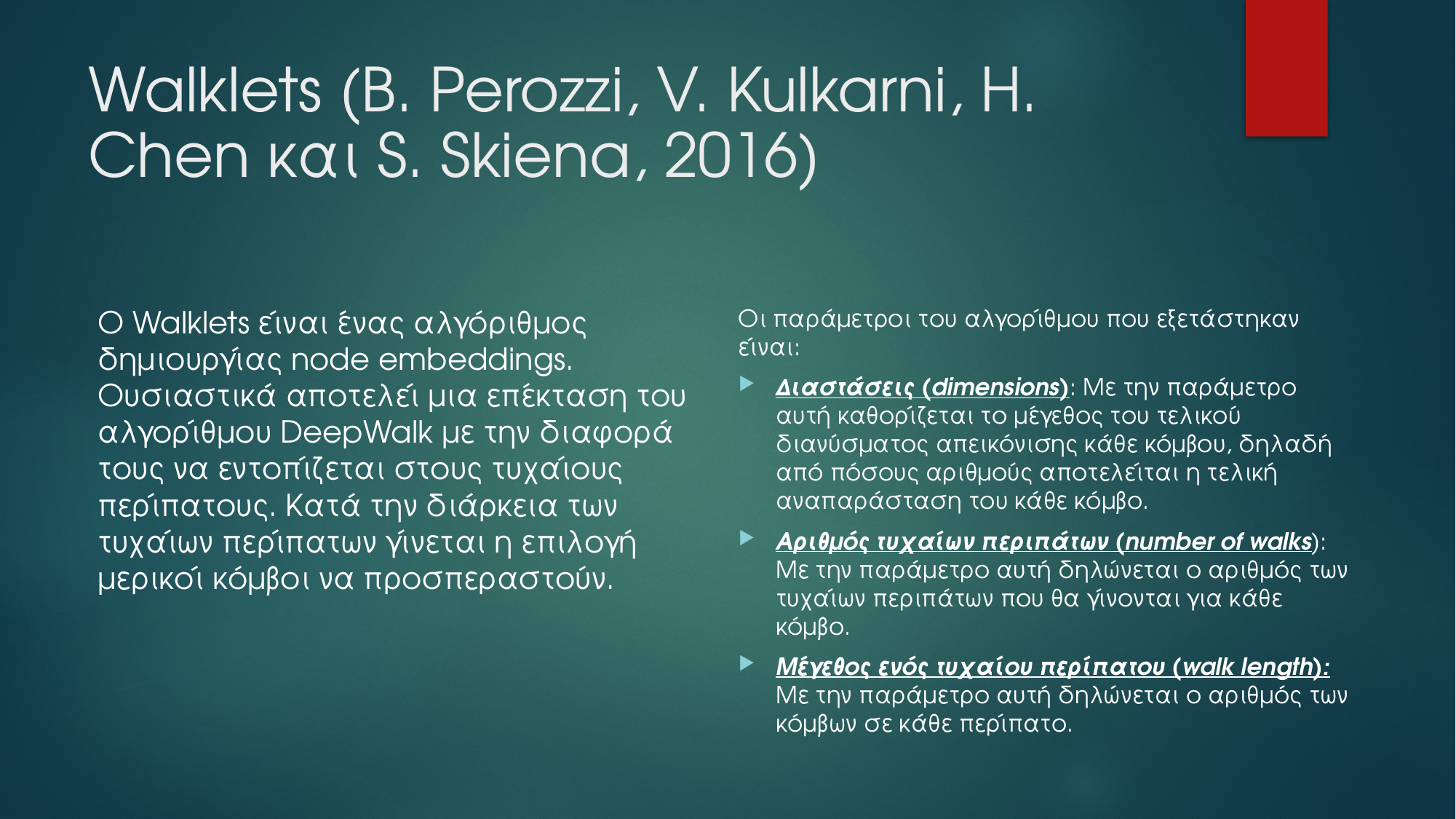

# Walklets (B. Perozzi, V. Kulkarni, H. Chen και S. Skiena, 2016)
Ο Walklets είναι ένας αλγόριθμος δημιουργίας node embeddings. Ουσιαστικά αποτελεί μια επέκταση του αλγορίθμου DeepWalk με την διαφορά τους να εντοπίζεται στους τυχαίους περίπατους. Κατά την διάρκεια των τυχαίων περίπατων γίνεται η επιλογή μερικοί κόμβοι να προσπεραστούν.
Οι παράμετροι του αλγορίθμου που εξετάστηκαν είναι:
Διαστάσεις (dimensions): Με την παράμετρο αυτή καθορίζεται το μέγεθος του τελικού διανύσματος απεικόνισης κάθε κόμβου, δηλαδή από πόσους αριθμούς αποτελείται η τελική αναπαράσταση του κάθε κόμβο.
Αριθμός τυχαίων περιπάτων (number of walks): Με την παράμετρο αυτή δηλώνεται ο αριθμός των τυχαίων περιπάτων που θα γίνονται για κάθε κόμβο.
Μέγεθος ενός τυχαίου περίπατου (walk length): Με την παράμετρο αυτή δηλώνεται ο αριθμός των κόμβων σε κάθε περίπατο.